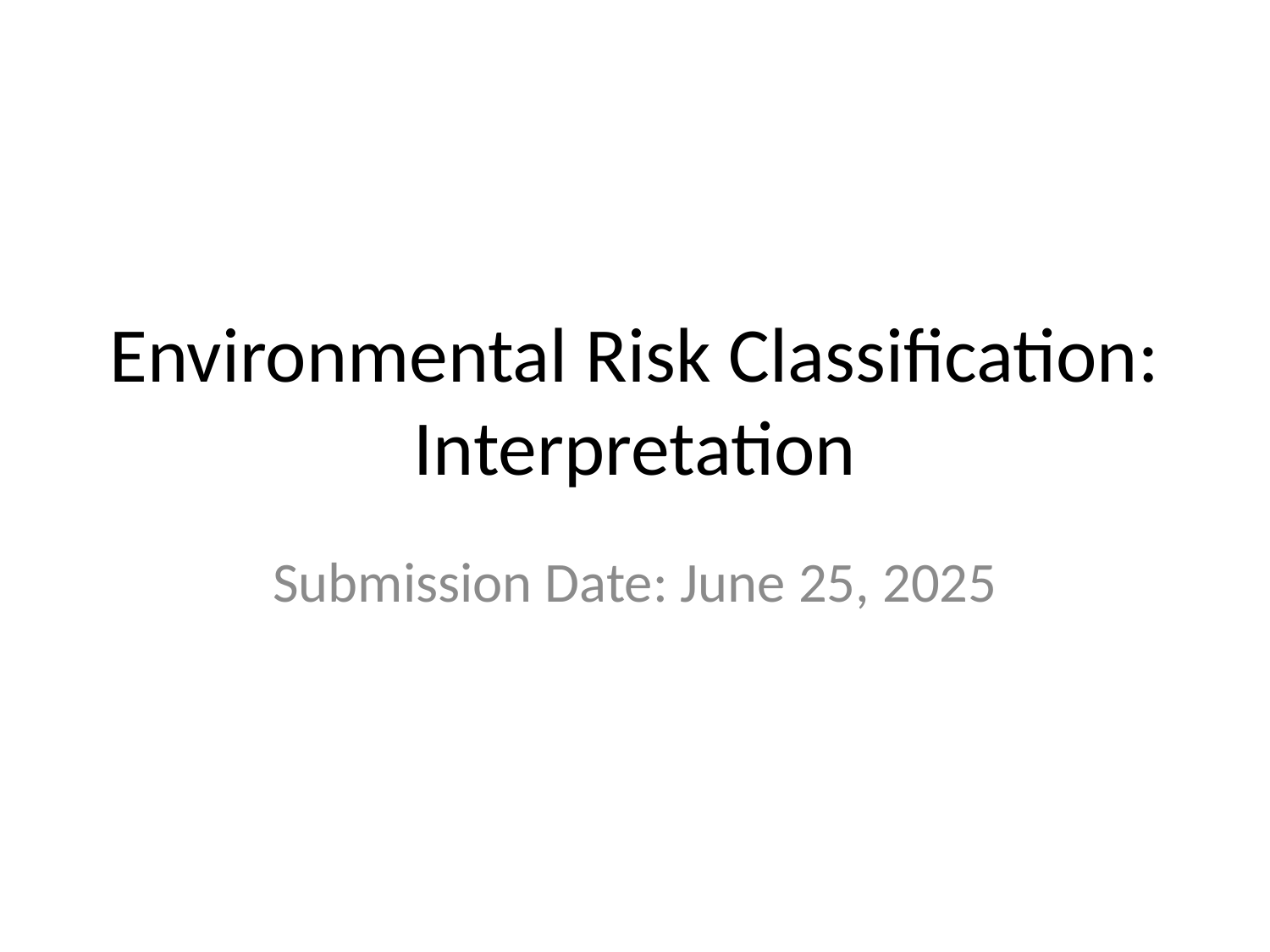

# Environmental Risk Classification: Interpretation
Submission Date: June 25, 2025